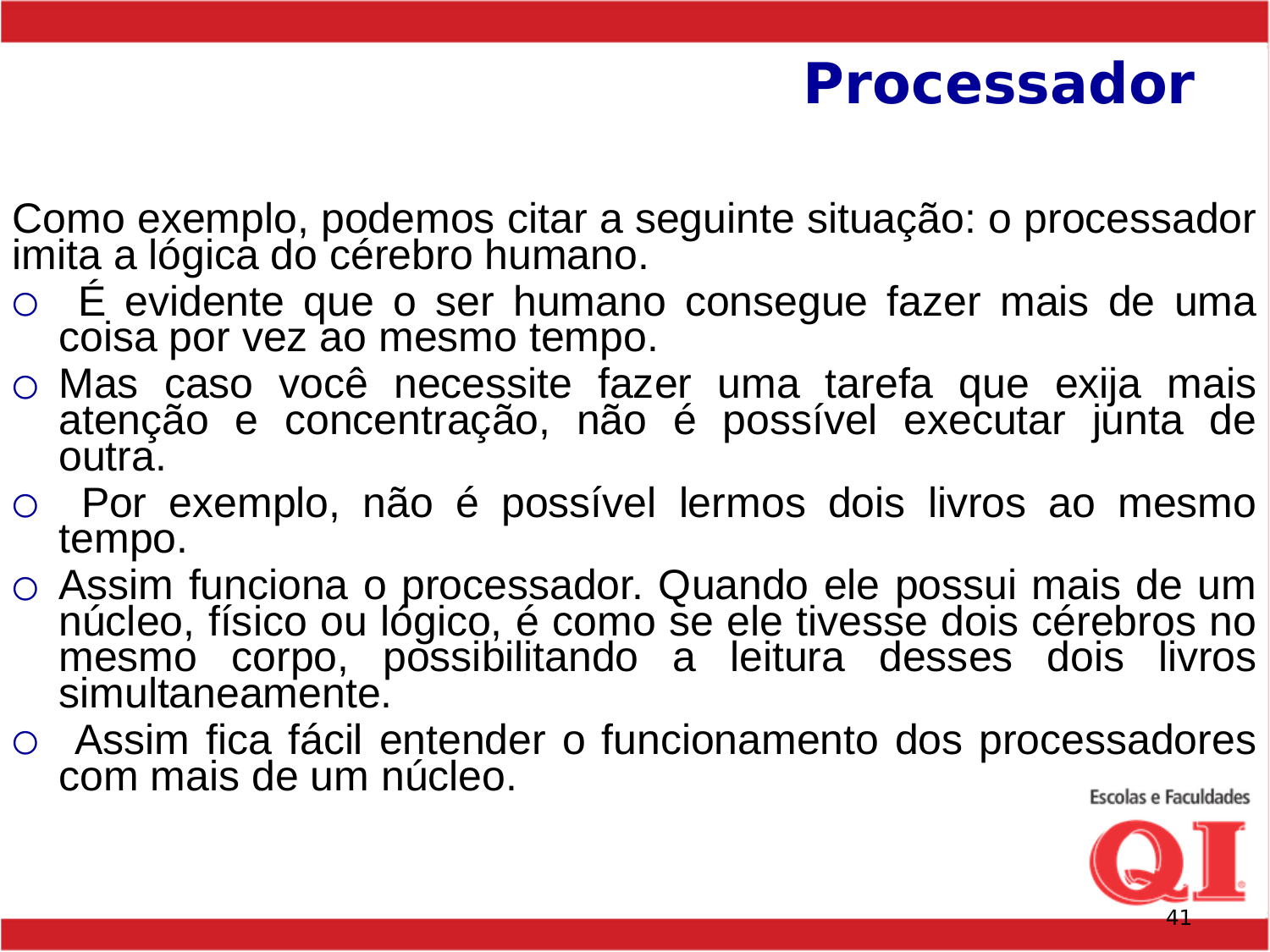

# Processador
Como exemplo, podemos citar a seguinte situação: o processador imita a lógica do cérebro humano.
 É evidente que o ser humano consegue fazer mais de uma coisa por vez ao mesmo tempo.
Mas caso você necessite fazer uma tarefa que exija mais atenção e concentração, não é possível executar junta de outra.
 Por exemplo, não é possível lermos dois livros ao mesmo tempo.
Assim funciona o processador. Quando ele possui mais de um núcleo, físico ou lógico, é como se ele tivesse dois cérebros no mesmo corpo, possibilitando a leitura desses dois livros simultaneamente.
 Assim fica fácil entender o funcionamento dos processadores com mais de um núcleo.
41